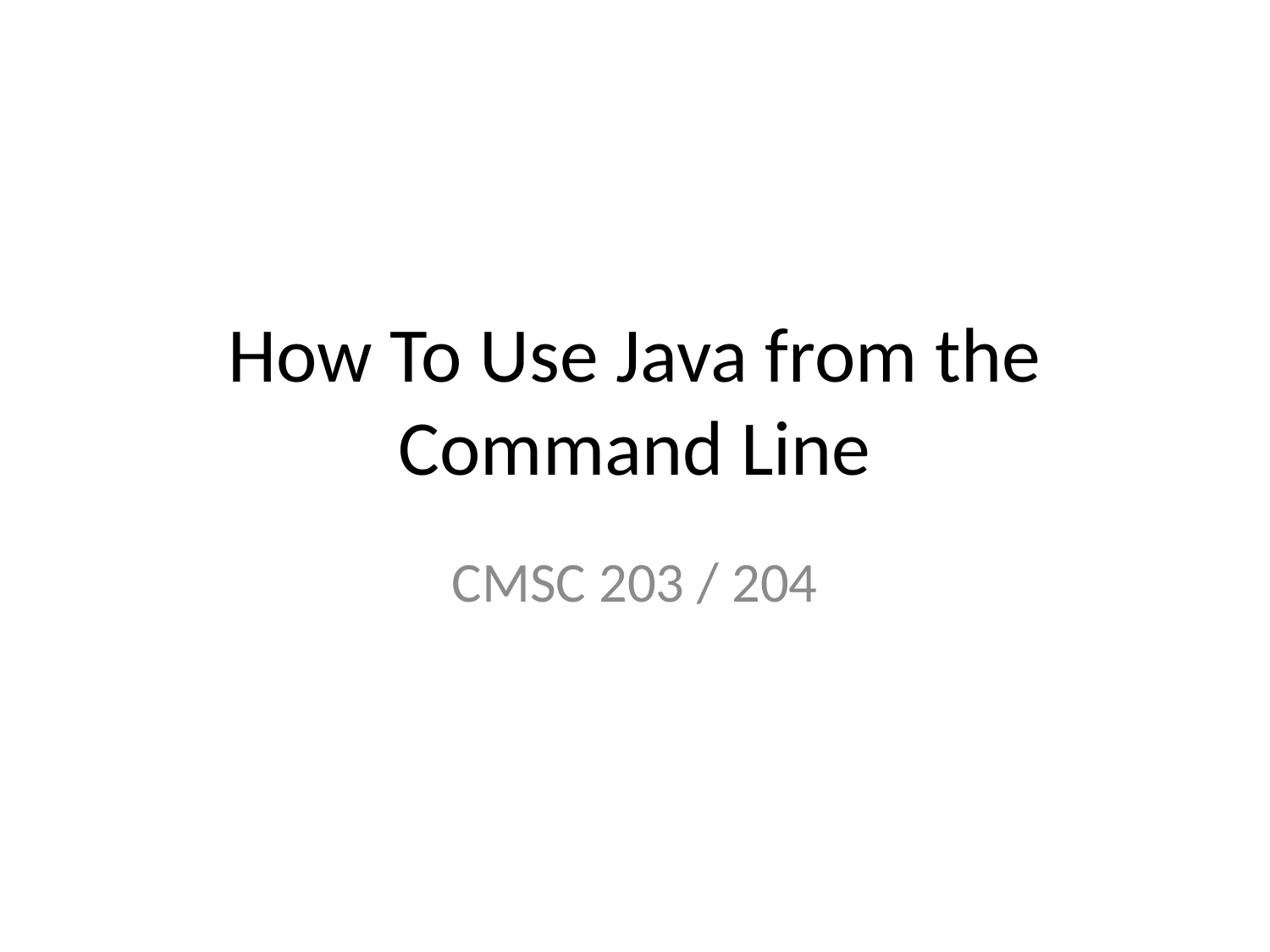

# How To Use Java from the Command Line
CMSC 203 / 204